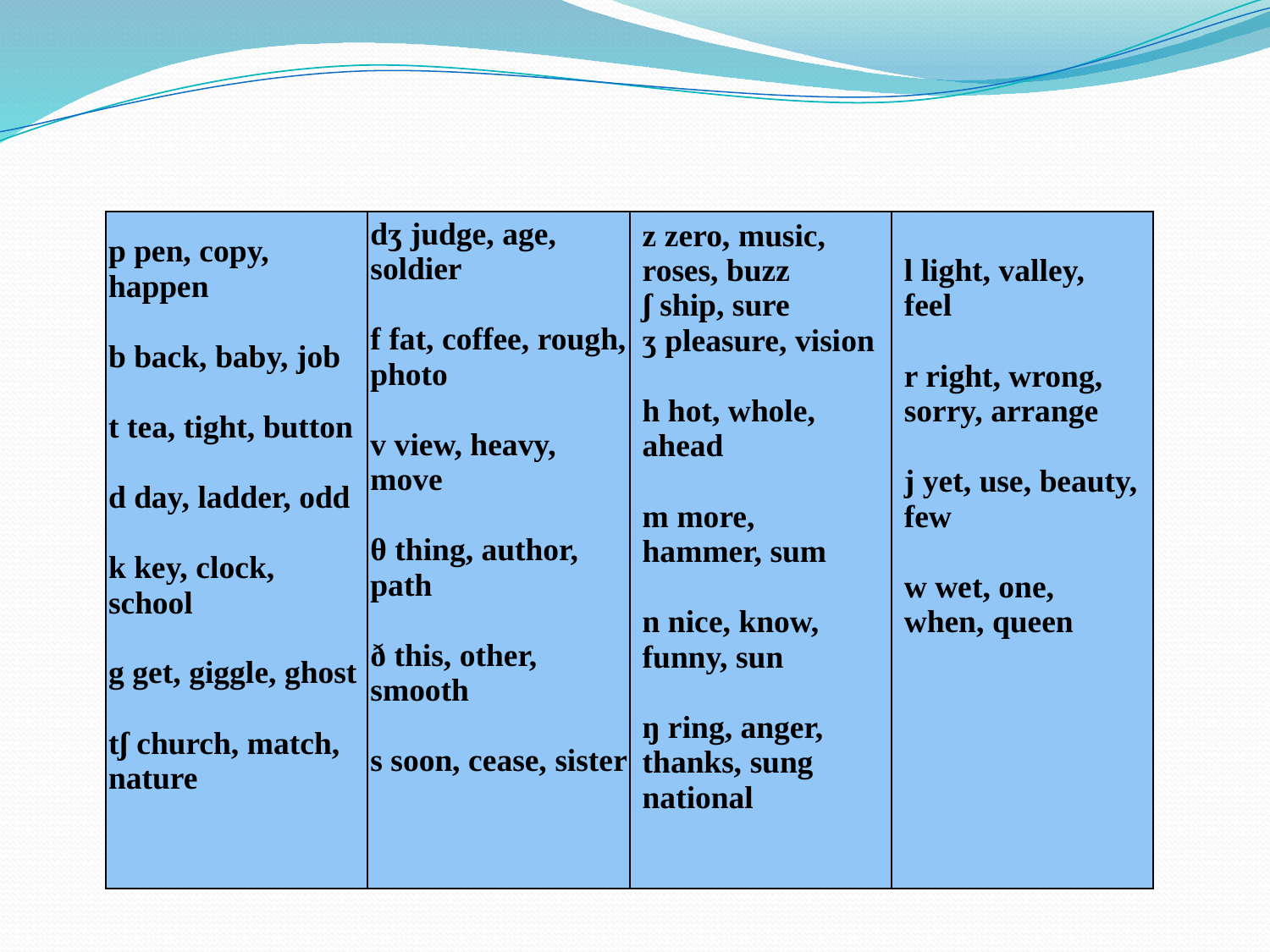

| p pen, copy, happen b back, baby, job t tea, tight, button d day, ladder, odd k key, clock, school g get, giggle, ghost tʃ church, match, nature | dʒ judge, age, soldier f fat, coffee, rough, photo v view, heavy, move θ thing, author, path ð this, other, smooth s soon, cease, sister | z zero, music, roses, buzz ʃ ship, sure ʒ pleasure, vision h hot, whole, ahead m more, hammer, sum n nice, know, funny, sun ŋ ring, anger, thanks, sung national | l light, valley, feel r right, wrong, sorry, arrange j yet, use, beauty, few w wet, one, when, queen |
| --- | --- | --- | --- |